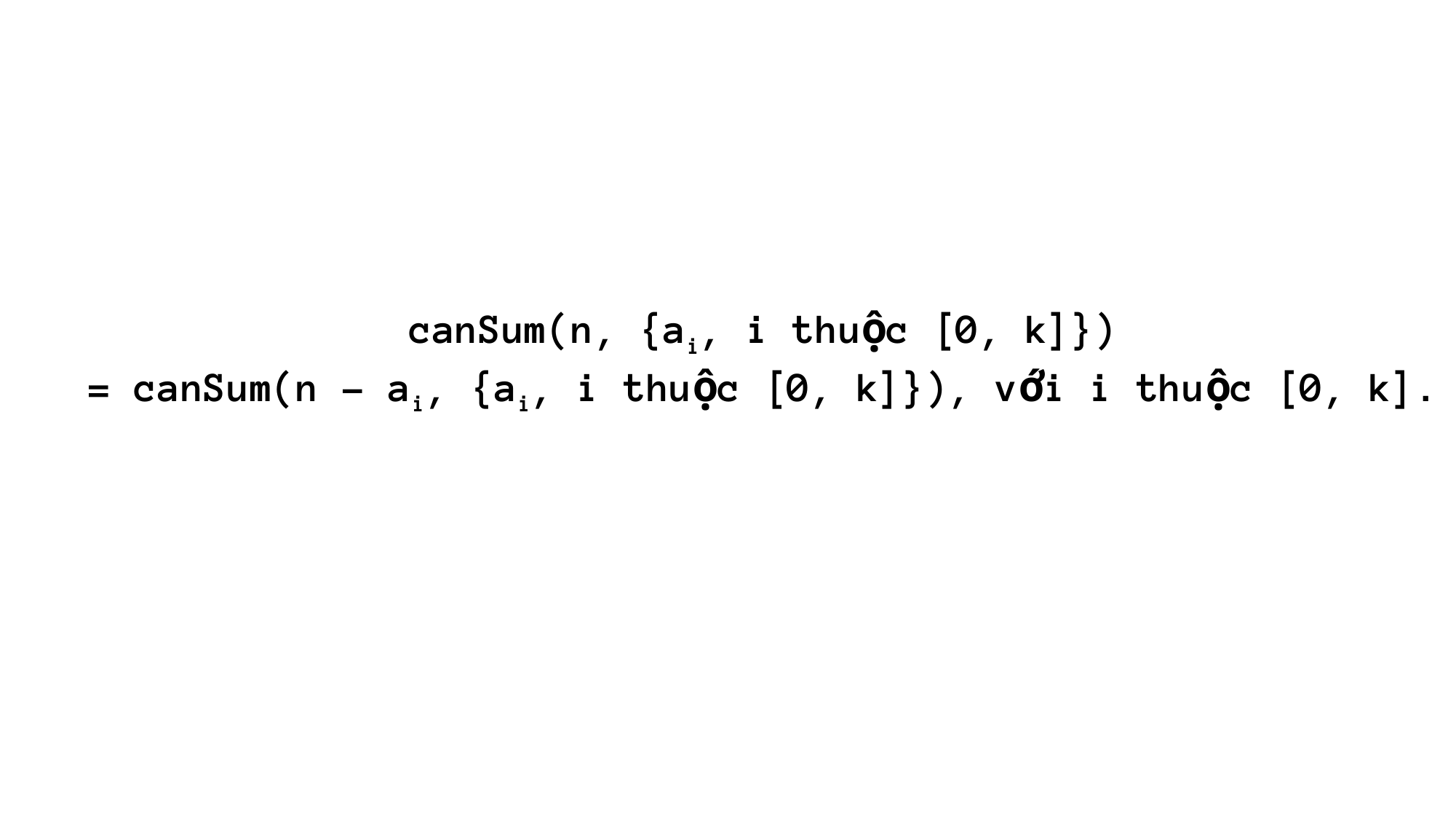

canSum(n, {ai, i thuộc [0, k]})
= canSum(n – ai, {ai, i thuộc [0, k]}), với i thuộc [0, k].